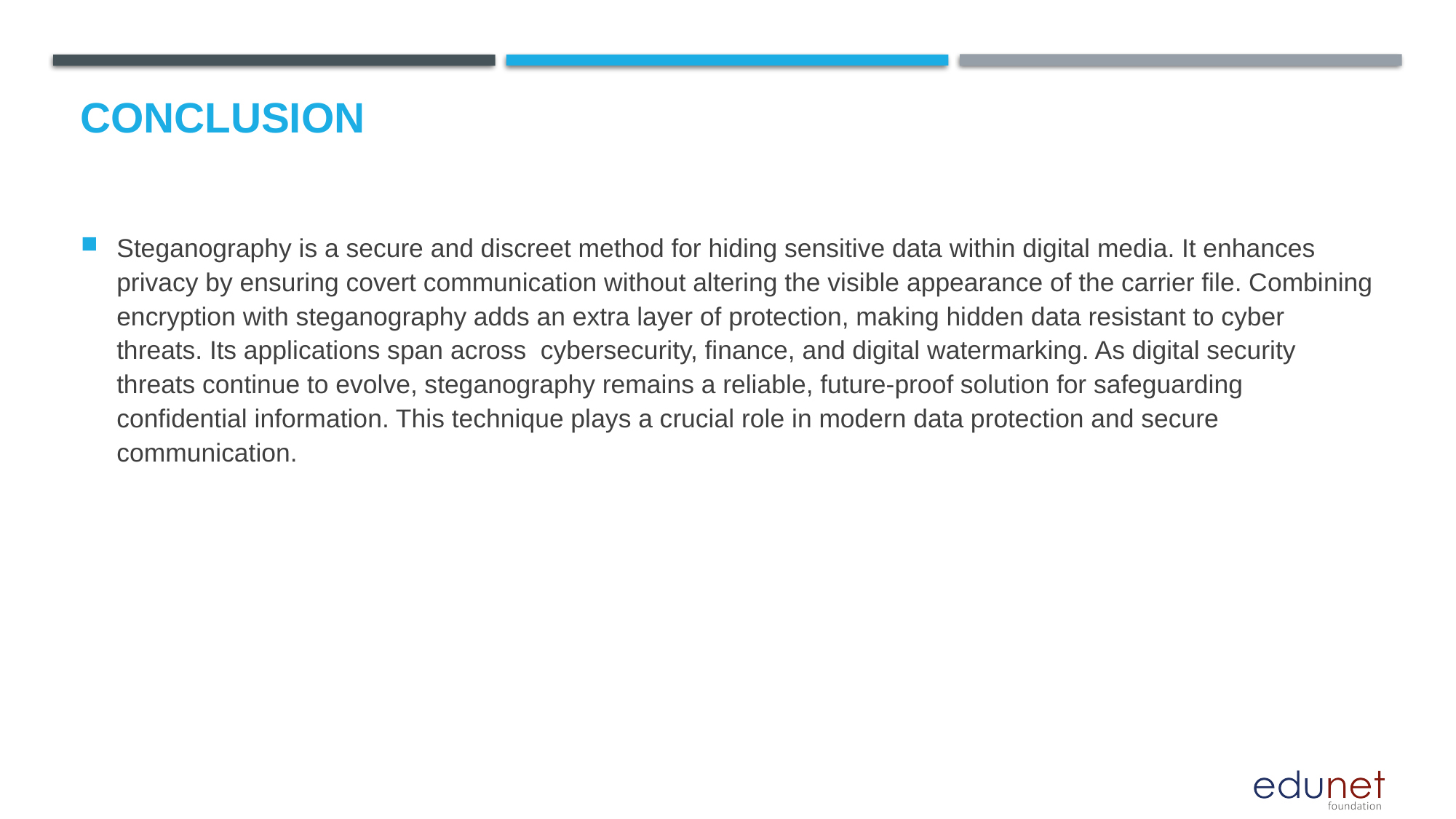

# Conclusion
Steganography is a secure and discreet method for hiding sensitive data within digital media. It enhances privacy by ensuring covert communication without altering the visible appearance of the carrier file. Combining encryption with steganography adds an extra layer of protection, making hidden data resistant to cyber threats. Its applications span across  cybersecurity, finance, and digital watermarking. As digital security threats continue to evolve, steganography remains a reliable, future-proof solution for safeguarding confidential information. This technique plays a crucial role in modern data protection and secure communication.